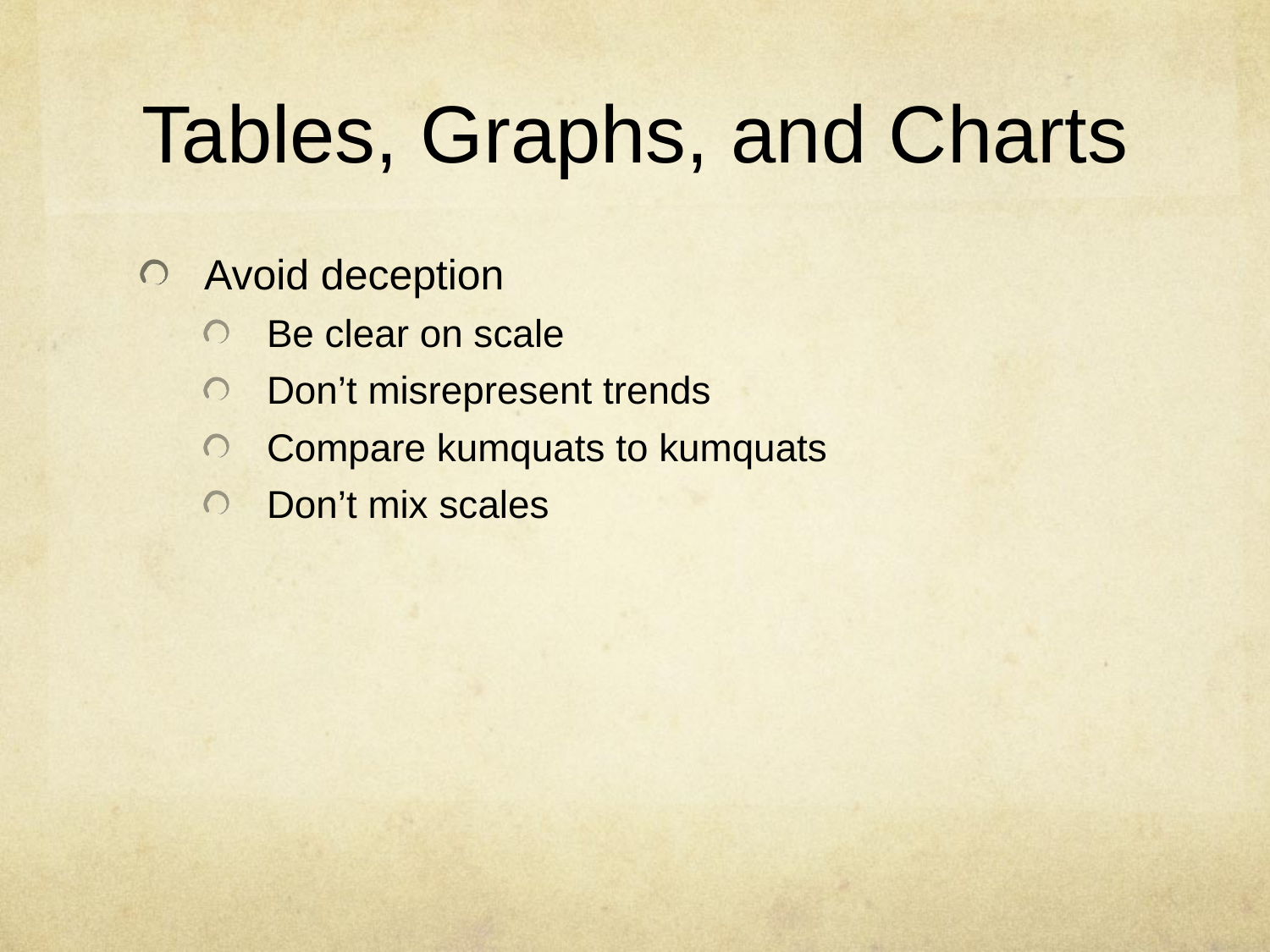

# Tables, Graphs, and Charts
Avoid deception
Be clear on scale
Don’t misrepresent trends
Compare kumquats to kumquats
Don’t mix scales